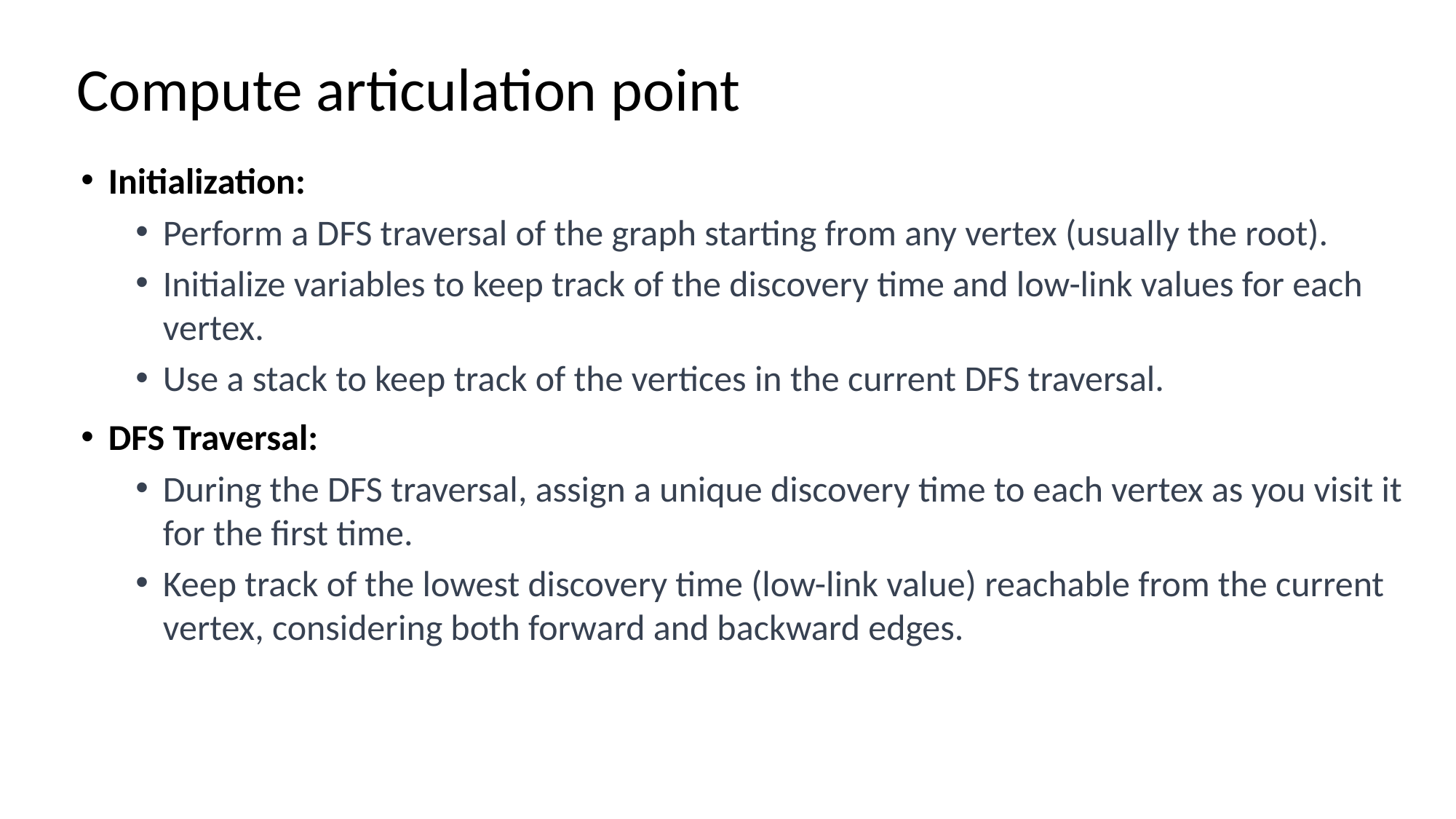

# Compute articulation point
Initialization:
Perform a DFS traversal of the graph starting from any vertex (usually the root).
Initialize variables to keep track of the discovery time and low-link values for each vertex.
Use a stack to keep track of the vertices in the current DFS traversal.
DFS Traversal:
During the DFS traversal, assign a unique discovery time to each vertex as you visit it for the first time.
Keep track of the lowest discovery time (low-link value) reachable from the current vertex, considering both forward and backward edges.